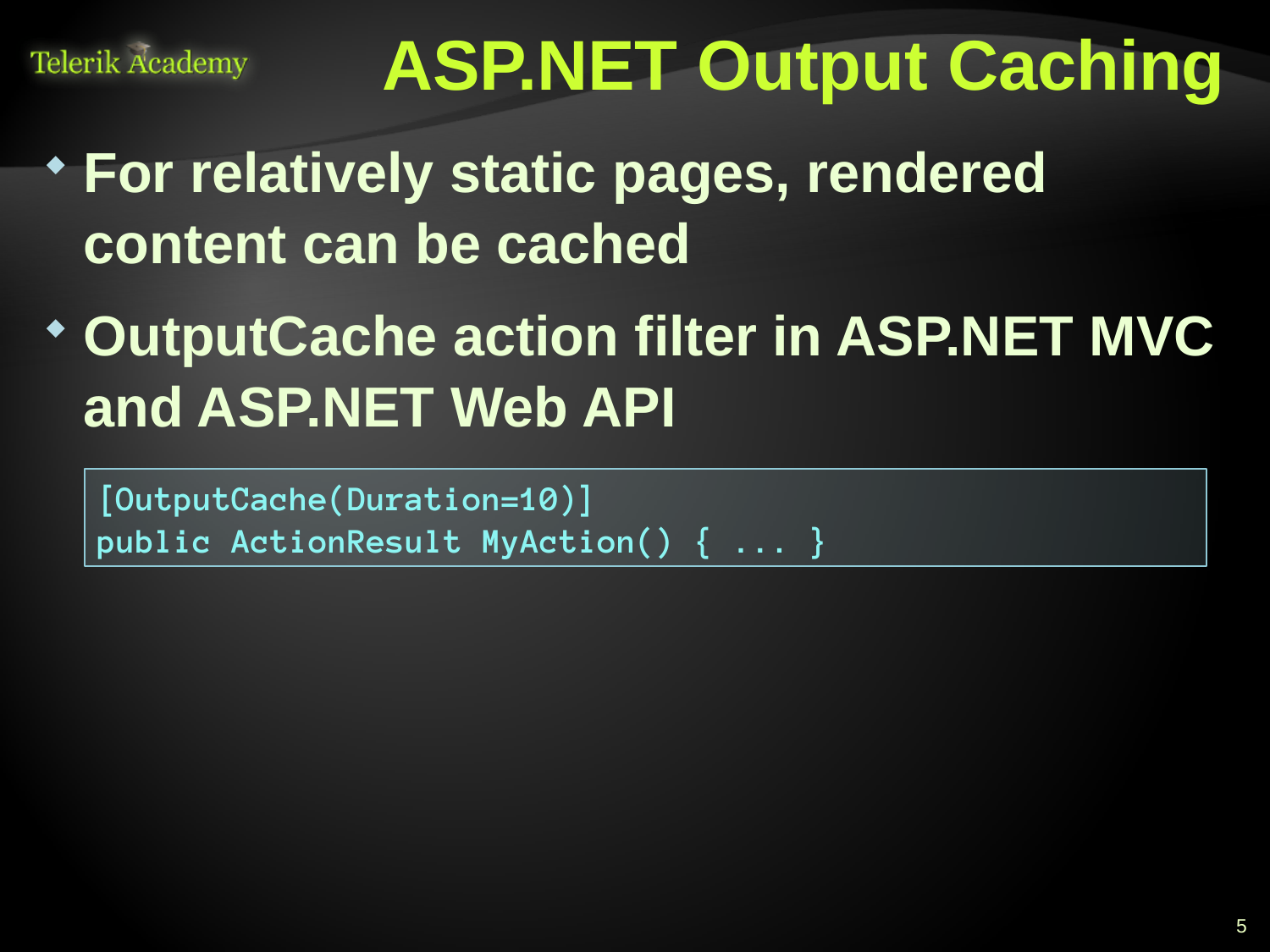

# ASP.NET Output Caching
For relatively static pages, rendered content can be cached
OutputCache action filter in ASP.NET MVC and ASP.NET Web API

[OutputCache(Duration=10)]
public ActionResult MyAction() { ... }
5